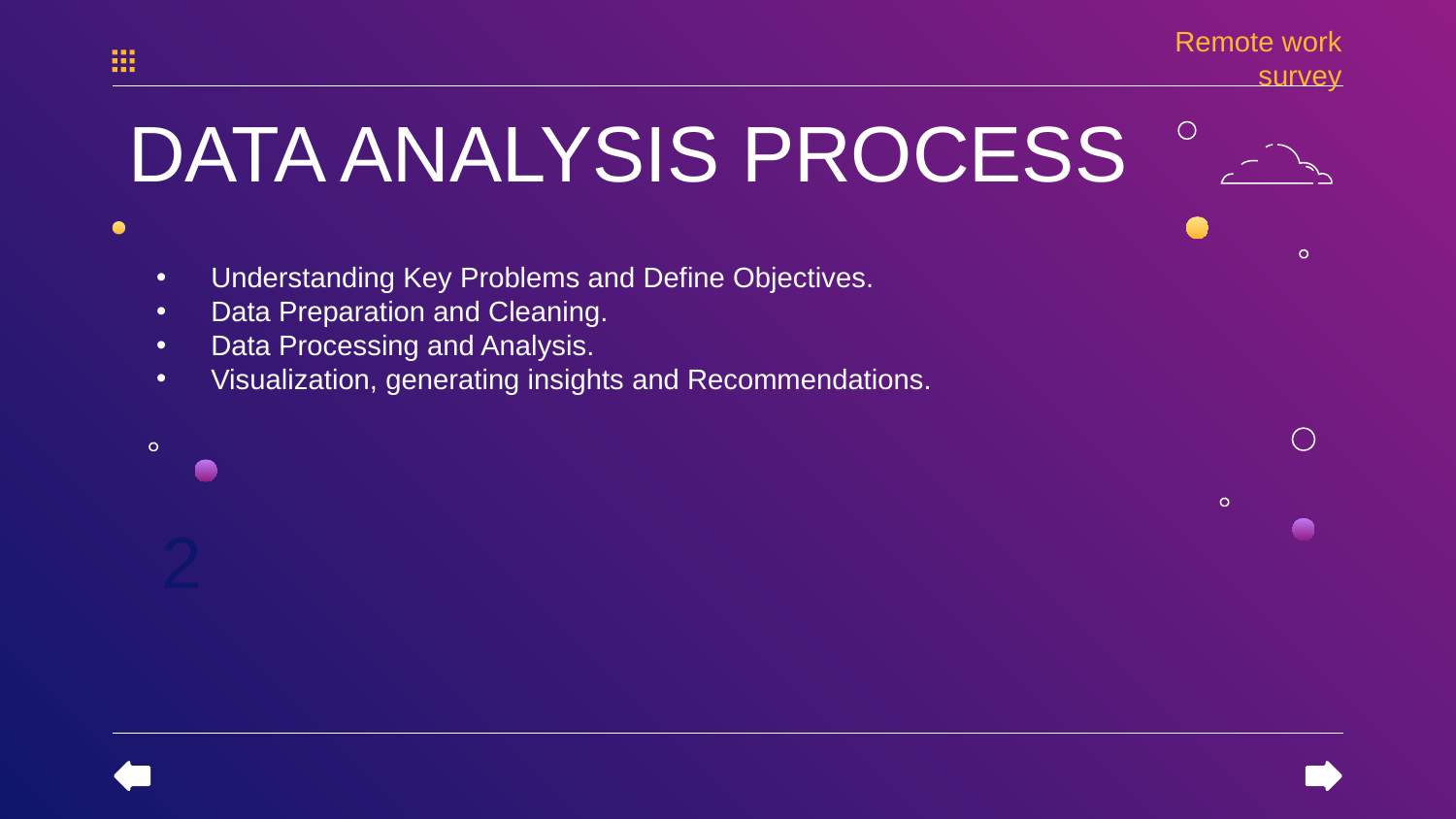

Remote work survey

DATA ANALYSIS PROCESS

Understanding Key Problems and Define Objectives.
Data Preparation and Cleaning.
Data Processing and Analysis.
Visualization, generating insights and Recommendations.

2